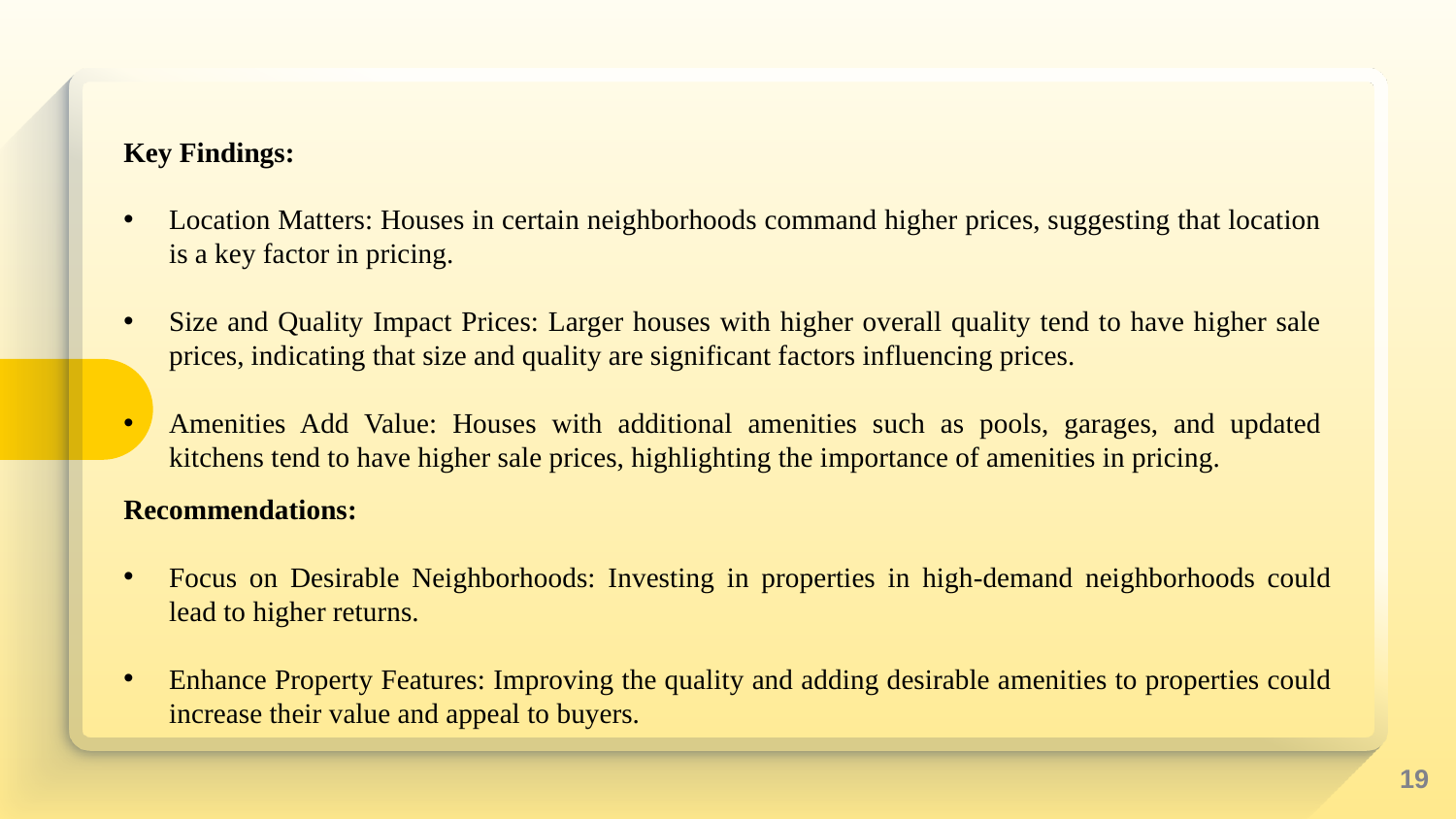

Key Findings:

Location Matters: Houses in certain neighborhoods command higher prices, suggesting that location is a key factor in pricing.

Size and Quality Impact Prices: Larger houses with higher overall quality tend to have higher sale prices, indicating that size and quality are significant factors influencing prices.

Amenities Add Value: Houses with additional amenities such as pools, garages, and updated kitchens tend to have higher sale prices, highlighting the importance of amenities in pricing.
Recommendations:

Focus on Desirable Neighborhoods: Investing in properties in high-demand neighborhoods could lead to higher returns.

Enhance Property Features: Improving the quality and adding desirable amenities to properties could increase their value and appeal to buyers.
19